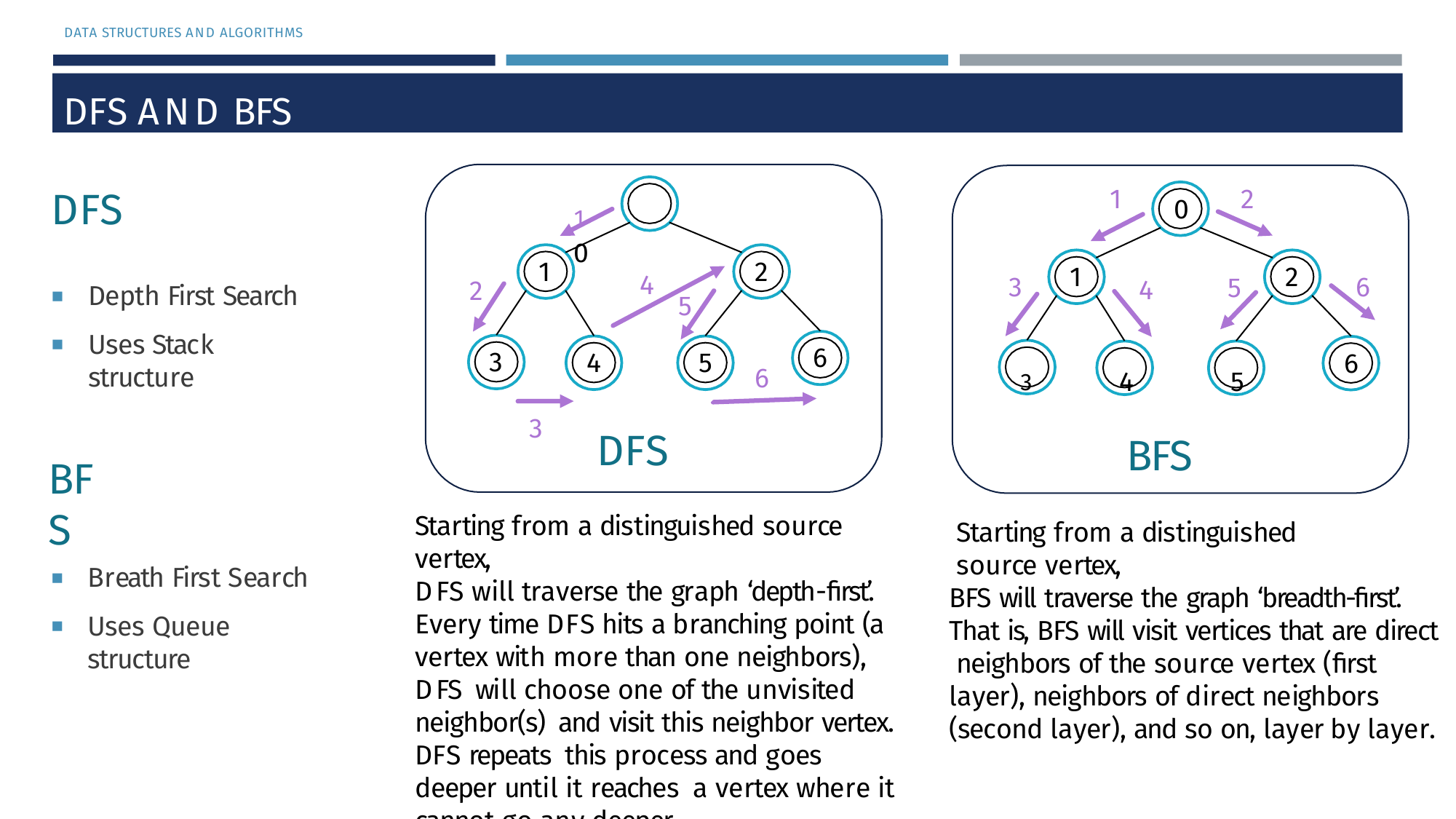

DATA STRUCTURES AND ALGORITHMS
DFS AND BFS

1	2

DFS
1	0

0

1
2
1
2
Depth First Search
Uses Stack structure
4
3
6
5
4
2
5

6
3
4
5
6
3	4	5
6
3
DFS
BFS
Starting from a distinguished source vertex,
BFS will traverse the graph ‘breadth-ﬁrst’.  That is, BFS will visit vertices that are direct  neighbors of the source vertex (ﬁrst layer),  neighbors of direct neighbors (second layer),  and so on, layer by layer.
BFS
Starting from a distinguished source vertex,
DFS will traverse the graph ‘depth-ﬁrst’.  Every time DFS hits a branching point (a  vertex with more than one neighbors), DFS  will choose one of the unvisited neighbor(s)  and visit this neighbor vertex. DFS repeats  this process and goes deeper until it reaches  a vertex where it cannot go any deeper
Breath First Search
Uses Queue structure